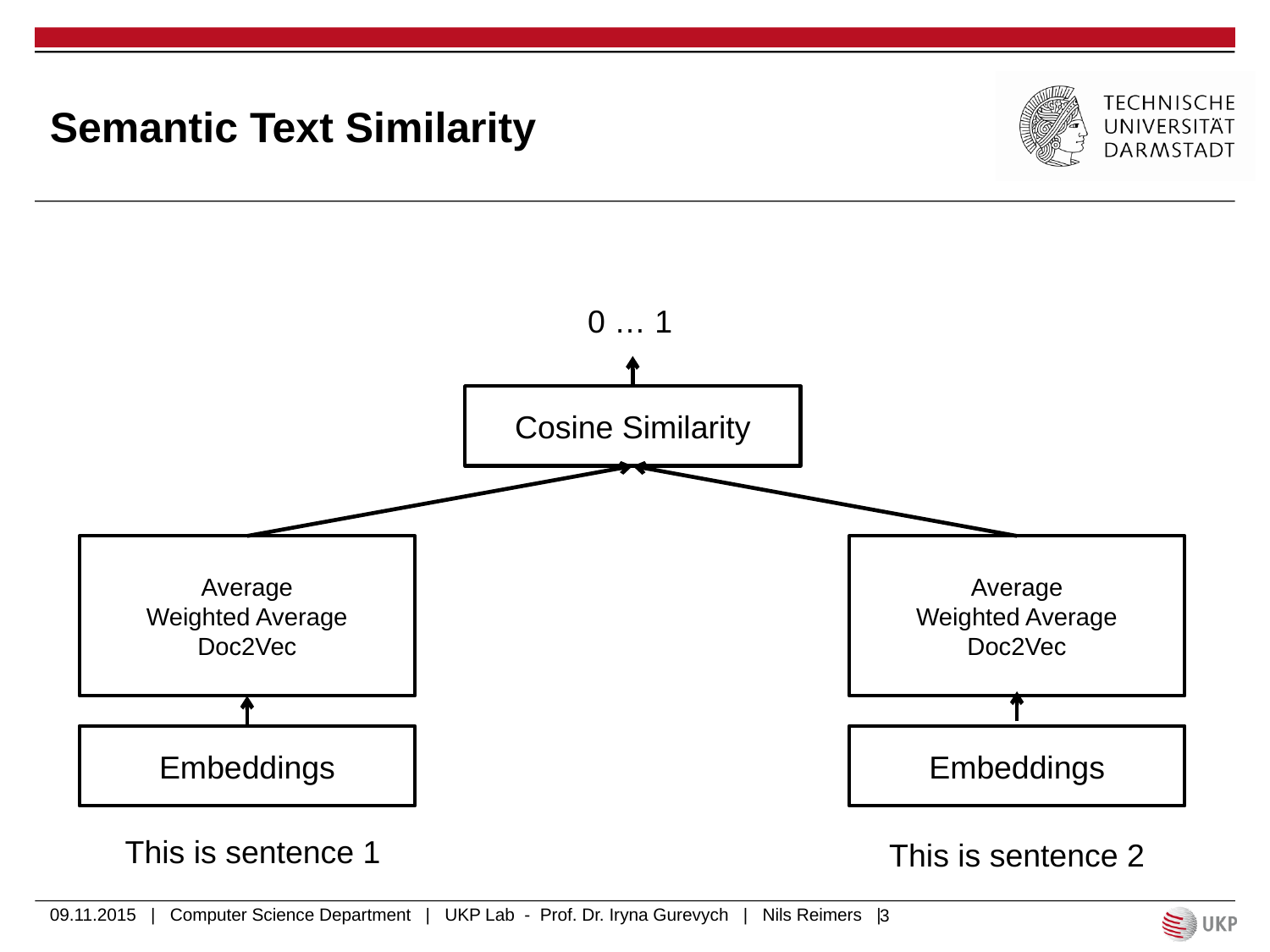

# Semantic Text Similarity
0 … 1
Cosine Similarity
Average
Weighted Average
Doc2Vec
Average
Weighted Average
Doc2Vec
Embeddings
Embeddings
This is sentence 1
This is sentence 2
09.11.2015   |   Computer Science Department   |   UKP Lab  -  Prof. Dr. Iryna Gurevych   |   Nils Reimers   |